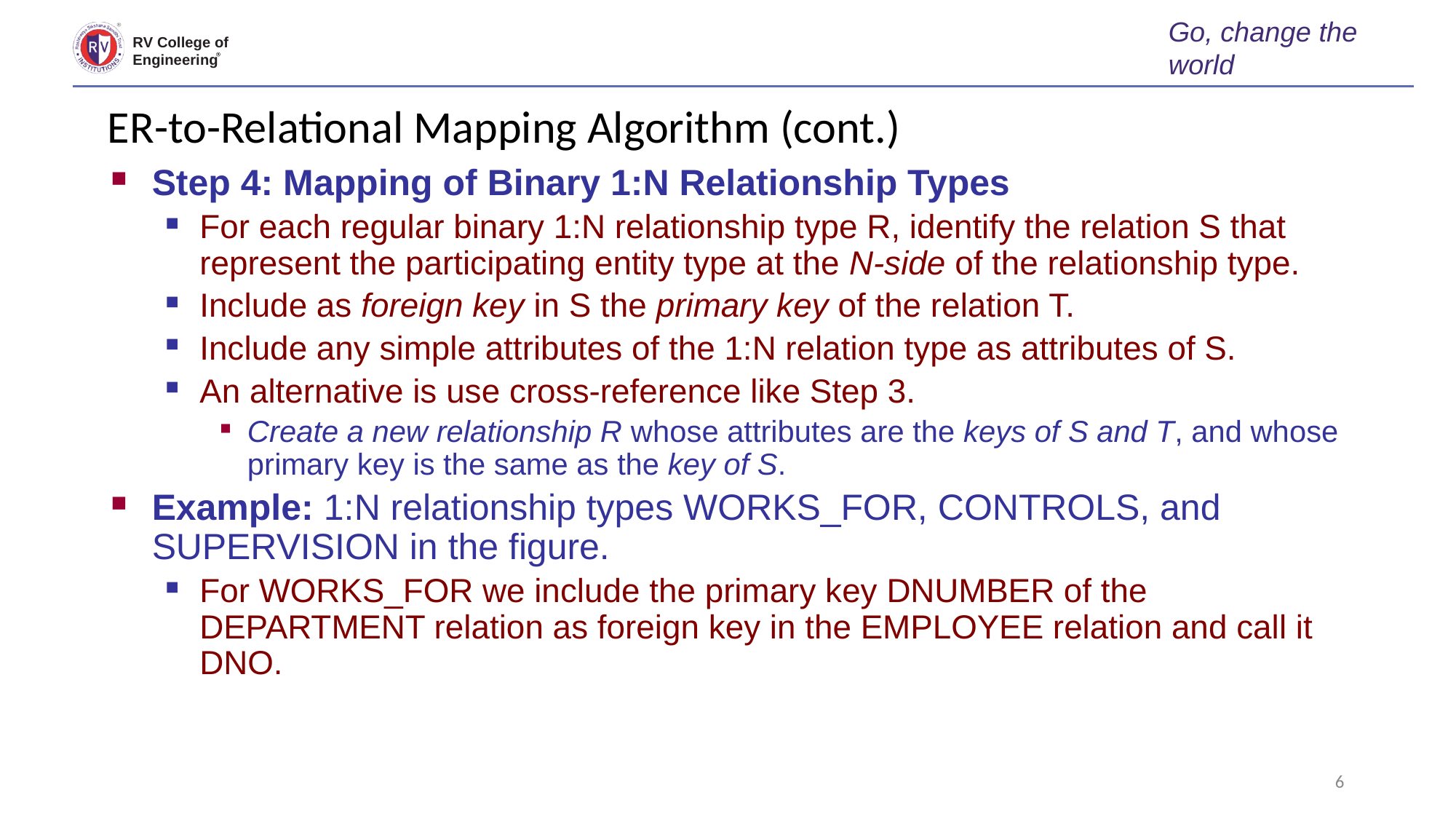

Go, change the world

RV College of
Engineering

# ER-to-Relational Mapping Algorithm (cont.)
Step 4: Mapping of Binary 1:N Relationship Types
For each regular binary 1:N relationship type R, identify the relation S that represent the participating entity type at the N-side of the relationship type.
Include as foreign key in S the primary key of the relation T.
Include any simple attributes of the 1:N relation type as attributes of S.
An alternative is use cross-reference like Step 3.
Create a new relationship R whose attributes are the keys of S and T, and whose primary key is the same as the key of S.
Example: 1:N relationship types WORKS_FOR, CONTROLS, and SUPERVISION in the figure.
For WORKS_FOR we include the primary key DNUMBER of the DEPARTMENT relation as foreign key in the EMPLOYEE relation and call it DNO.

6